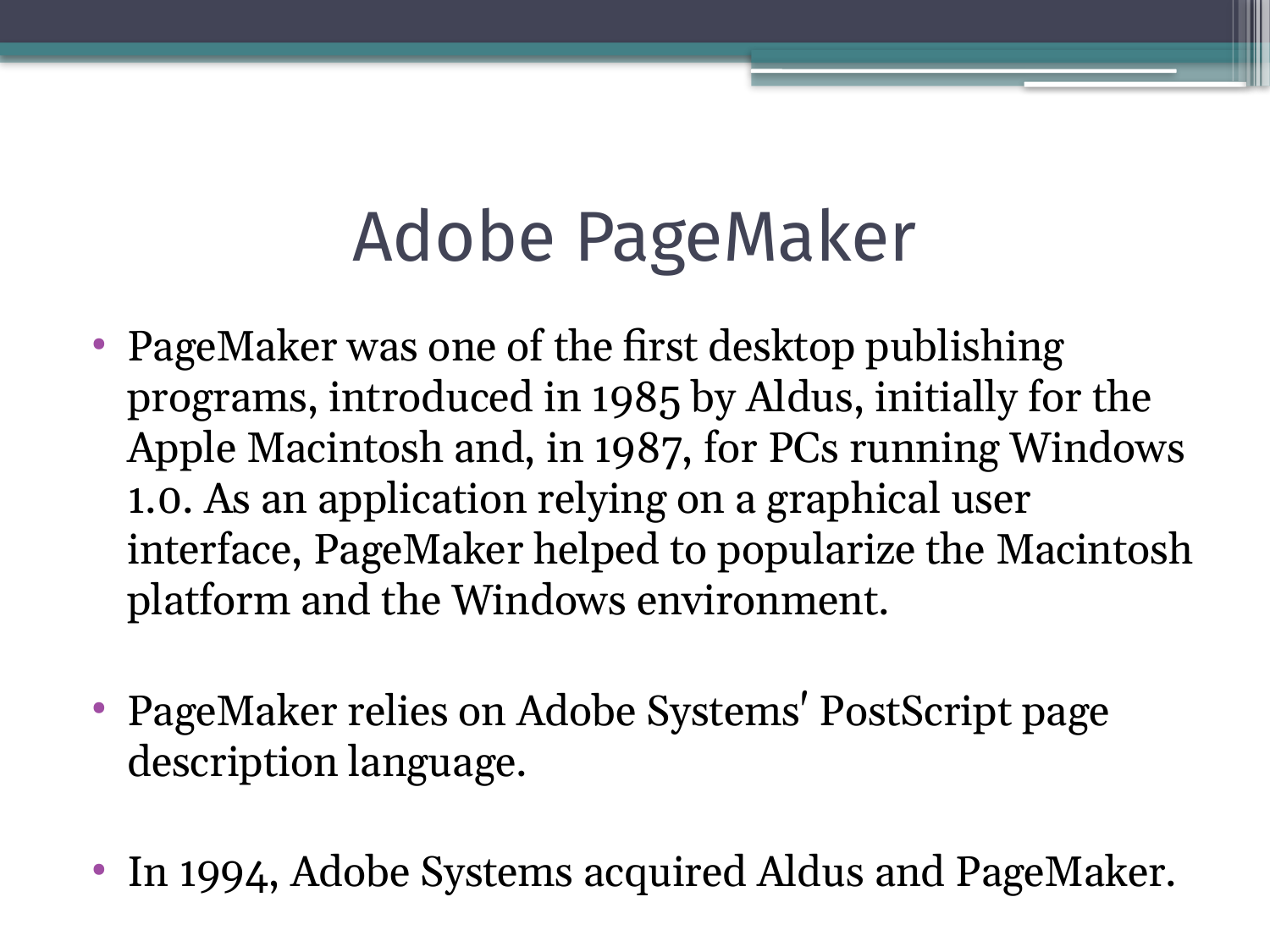

# Adobe PageMaker
PageMaker was one of the first desktop publishing programs, introduced in 1985 by Aldus, initially for the Apple Macintosh and, in 1987, for PCs running Windows 1.0. As an application relying on a graphical user interface, PageMaker helped to popularize the Macintosh platform and the Windows environment.

PageMaker relies on Adobe Systems' PostScript page description language.

In 1994, Adobe Systems acquired Aldus and PageMaker.